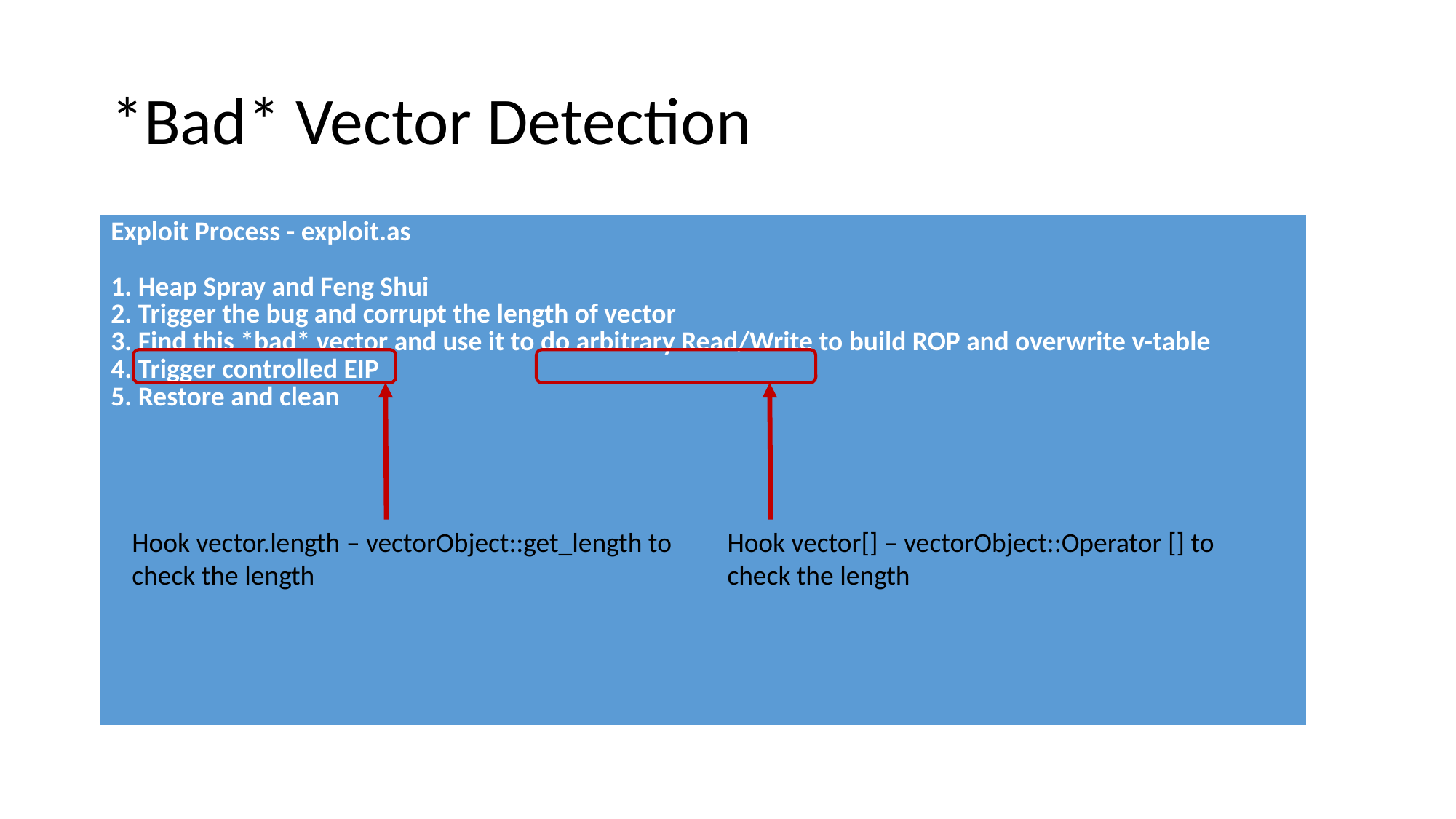

# *Bad* Vector Detection
| Exploit Process - exploit.as 1. Heap Spray and Feng Shui 2. Trigger the bug and corrupt the length of vector 3. Find this \*bad\* vector and use it to do arbitrary Read/Write to build ROP and overwrite v-table 4. Trigger controlled EIP 5. Restore and clean |
| --- |

Hook vector.length – vectorObject::get_length to check the length
Hook vector[] – vectorObject::Operator [] to check the length